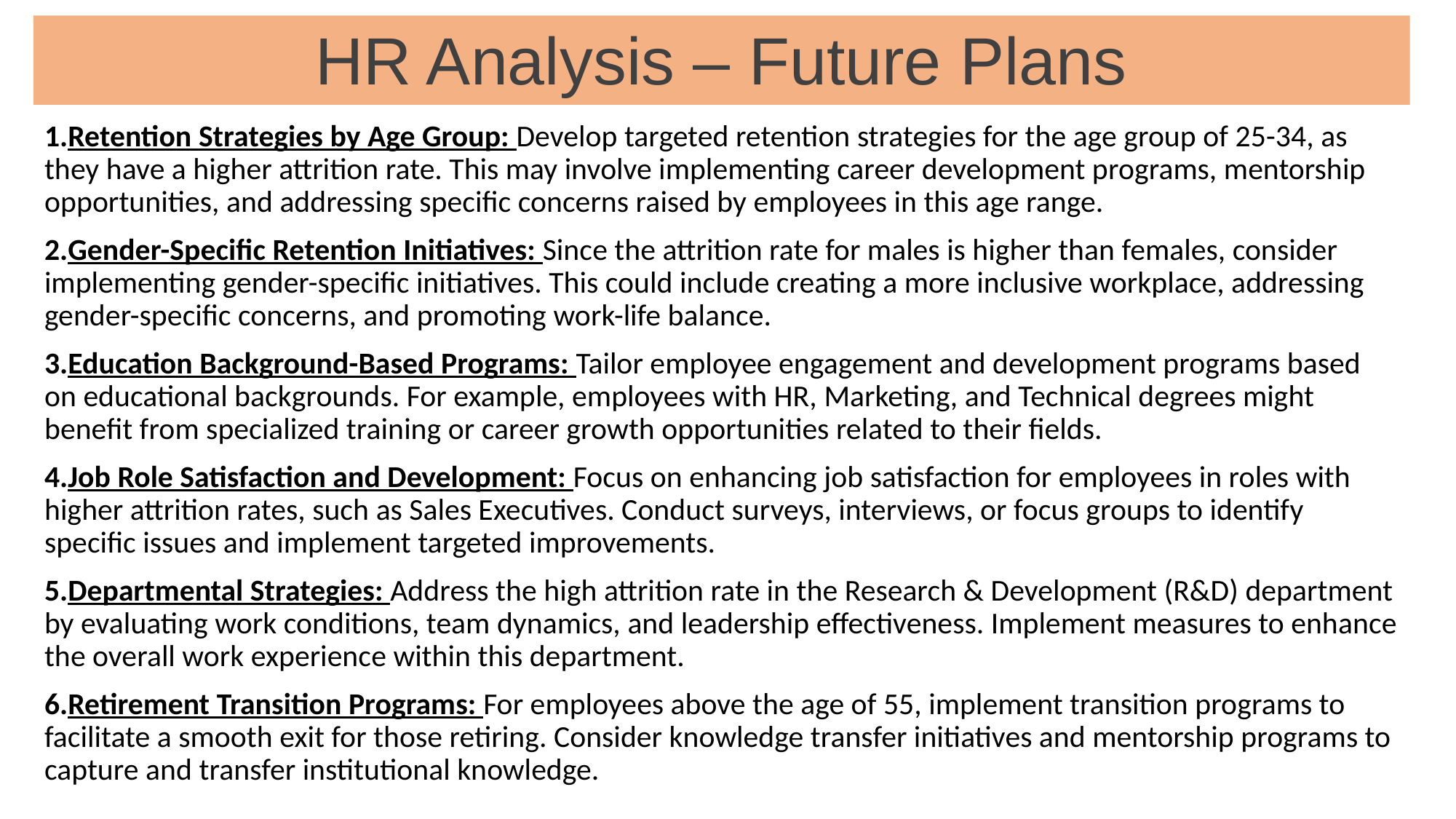

# HR Analysis – Future Plans
Retention Strategies by Age Group: Develop targeted retention strategies for the age group of 25-34, as they have a higher attrition rate. This may involve implementing career development programs, mentorship opportunities, and addressing specific concerns raised by employees in this age range.
Gender-Specific Retention Initiatives: Since the attrition rate for males is higher than females, consider implementing gender-specific initiatives. This could include creating a more inclusive workplace, addressing gender-specific concerns, and promoting work-life balance.
Education Background-Based Programs: Tailor employee engagement and development programs based on educational backgrounds. For example, employees with HR, Marketing, and Technical degrees might benefit from specialized training or career growth opportunities related to their fields.
Job Role Satisfaction and Development: Focus on enhancing job satisfaction for employees in roles with higher attrition rates, such as Sales Executives. Conduct surveys, interviews, or focus groups to identify specific issues and implement targeted improvements.
Departmental Strategies: Address the high attrition rate in the Research & Development (R&D) department by evaluating work conditions, team dynamics, and leadership effectiveness. Implement measures to enhance the overall work experience within this department.
Retirement Transition Programs: For employees above the age of 55, implement transition programs to facilitate a smooth exit for those retiring. Consider knowledge transfer initiatives and mentorship programs to capture and transfer institutional knowledge.